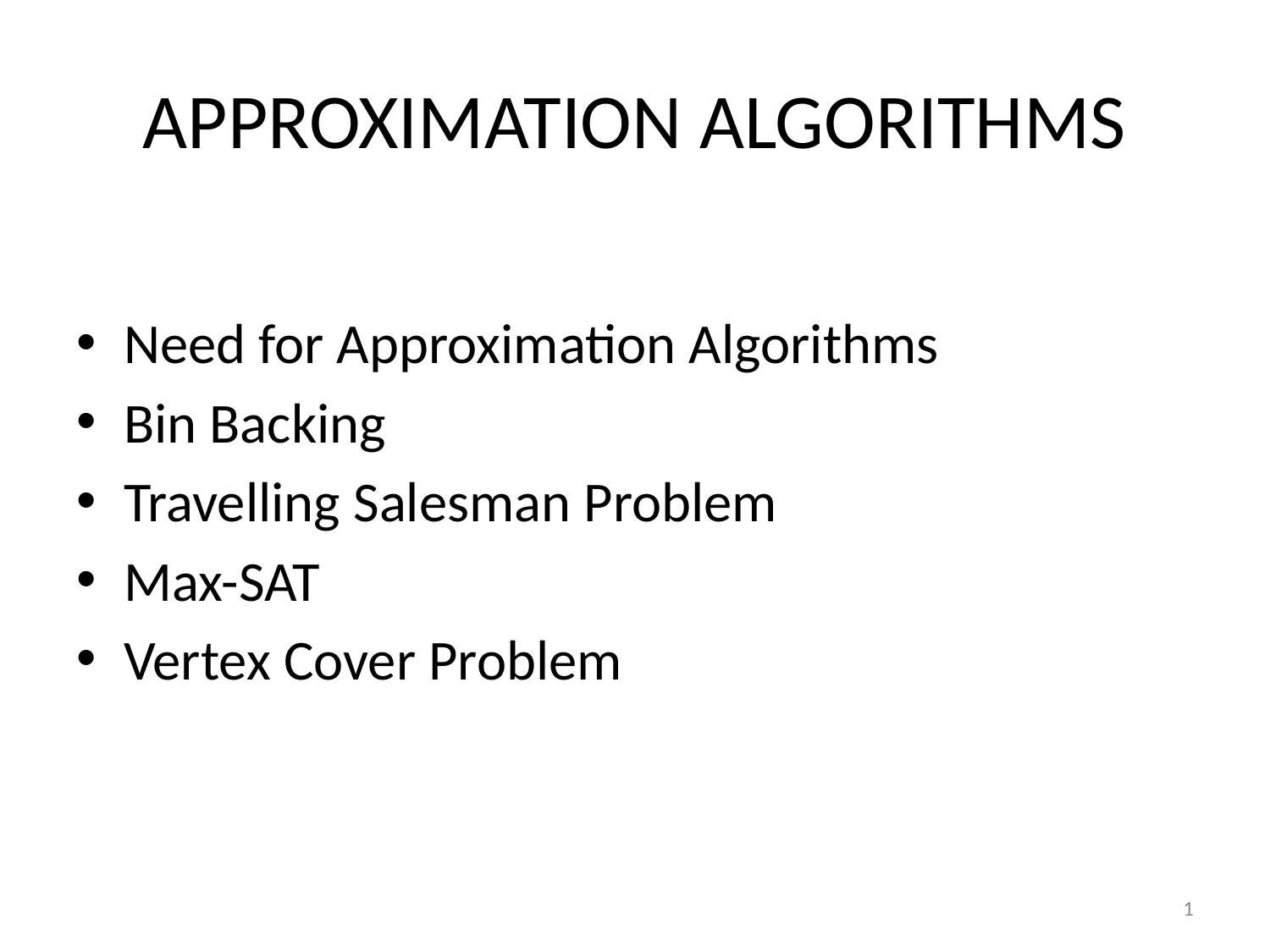

# APPROXIMATION ALGORITHMS

Need for Approximation Algorithms
Bin Backing
Travelling Salesman Problem
Max-SAT
Vertex Cover Problem

1